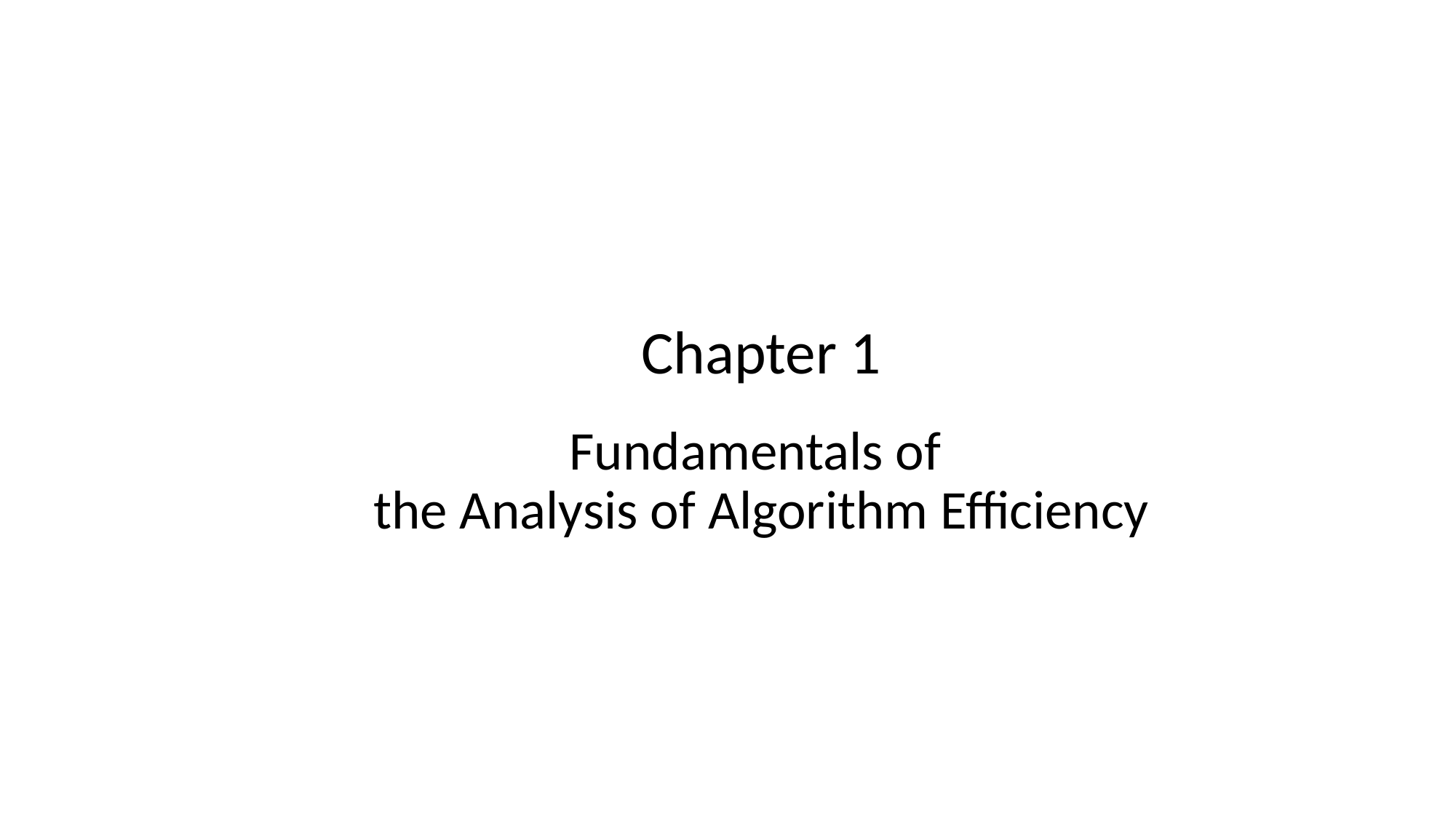

# Chapter 1 Fundamentals of the Analysis of Algorithm Efficiency